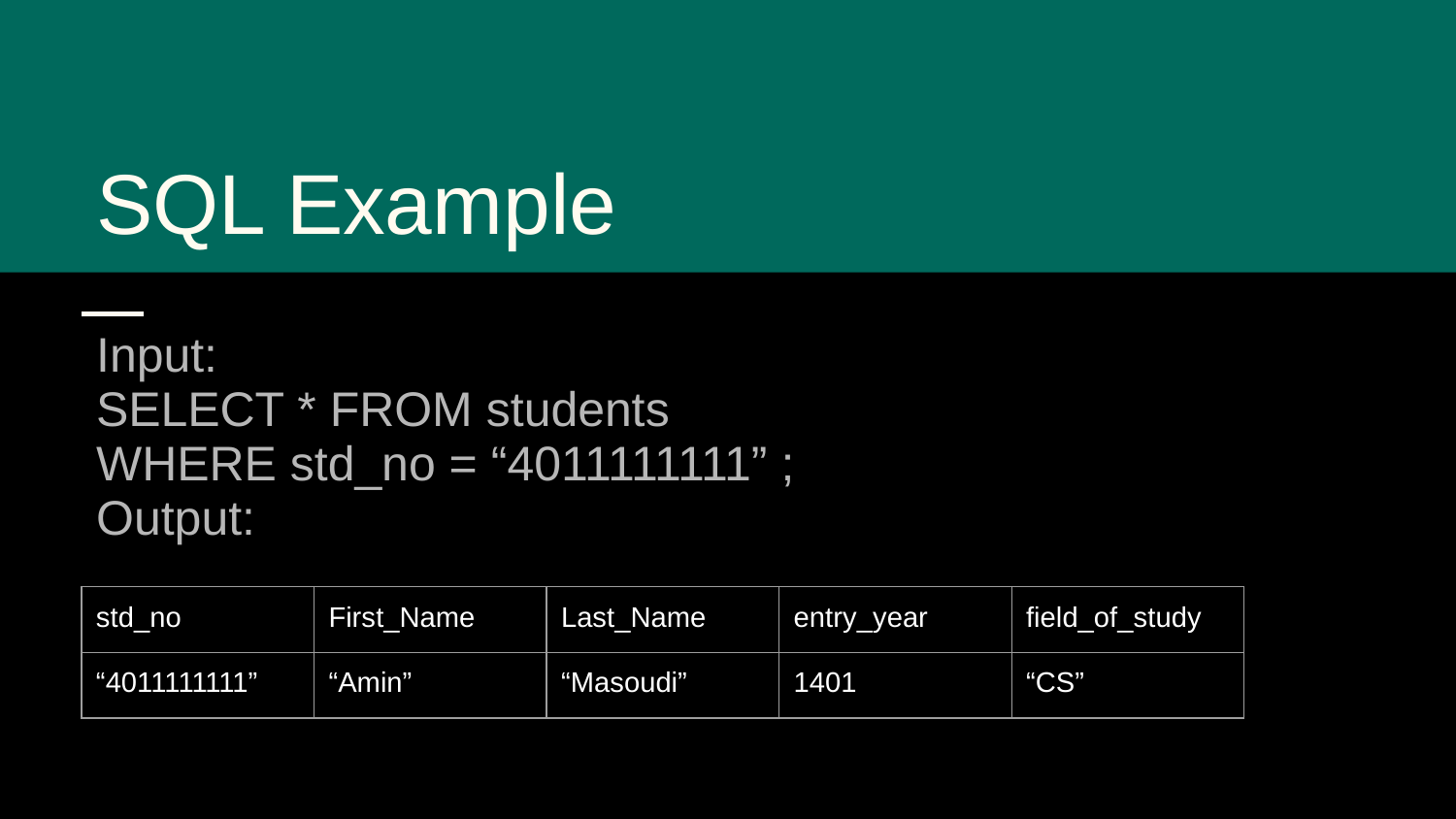

# SQL Example
Input:
SELECT * FROM students
WHERE std_no = “4011111111” ;
Output:

| std\_no | First\_Name | Last\_Name | entry\_year | field\_of\_study |
| --- | --- | --- | --- | --- |
| “4011111111” | “Amin” | “Masoudi” | 1401 | “CS” |